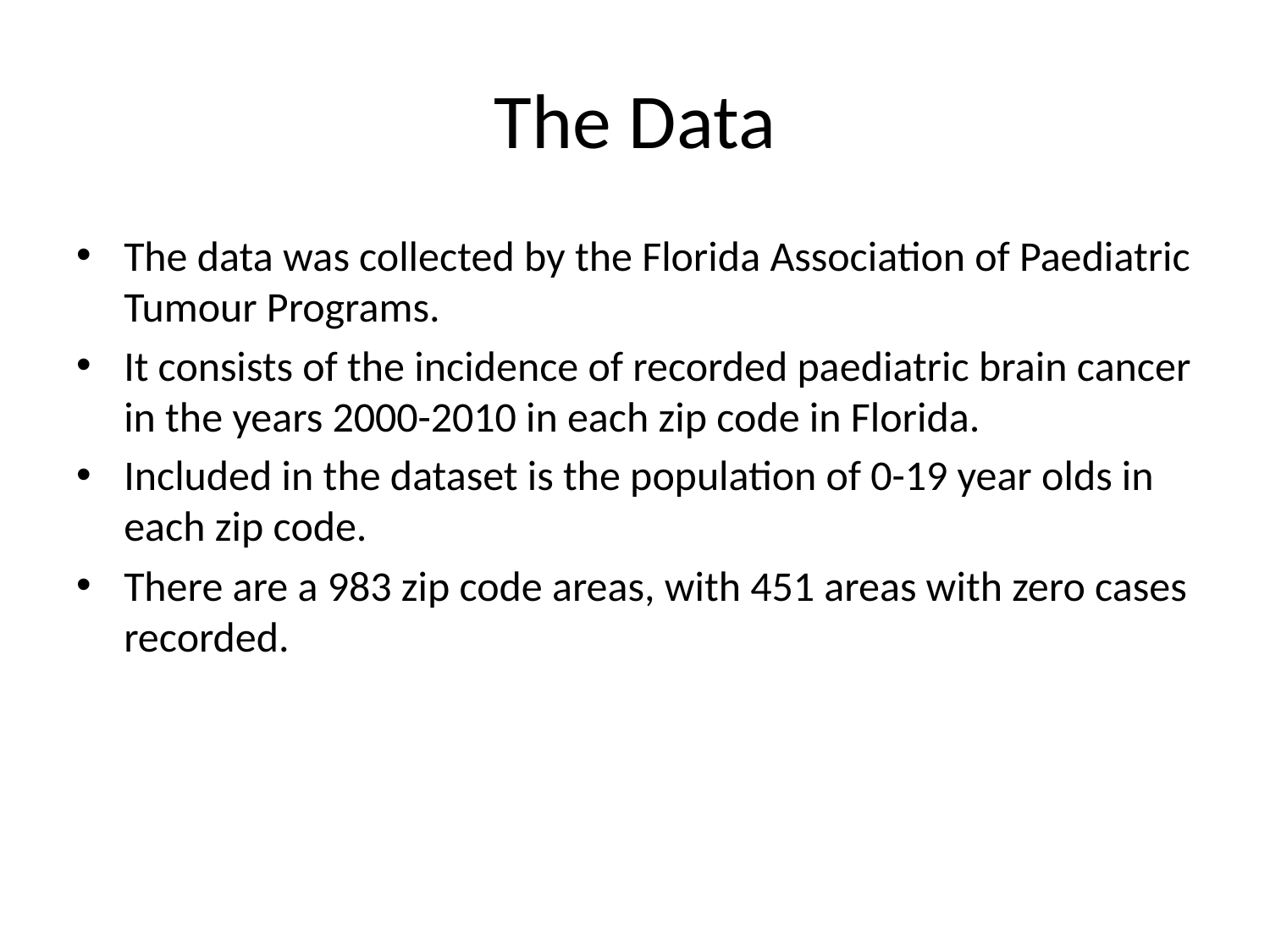

# The Data
The data was collected by the Florida Association of Paediatric Tumour Programs.
It consists of the incidence of recorded paediatric brain cancer in the years 2000-2010 in each zip code in Florida.
Included in the dataset is the population of 0-19 year olds in each zip code.
There are a 983 zip code areas, with 451 areas with zero cases recorded.